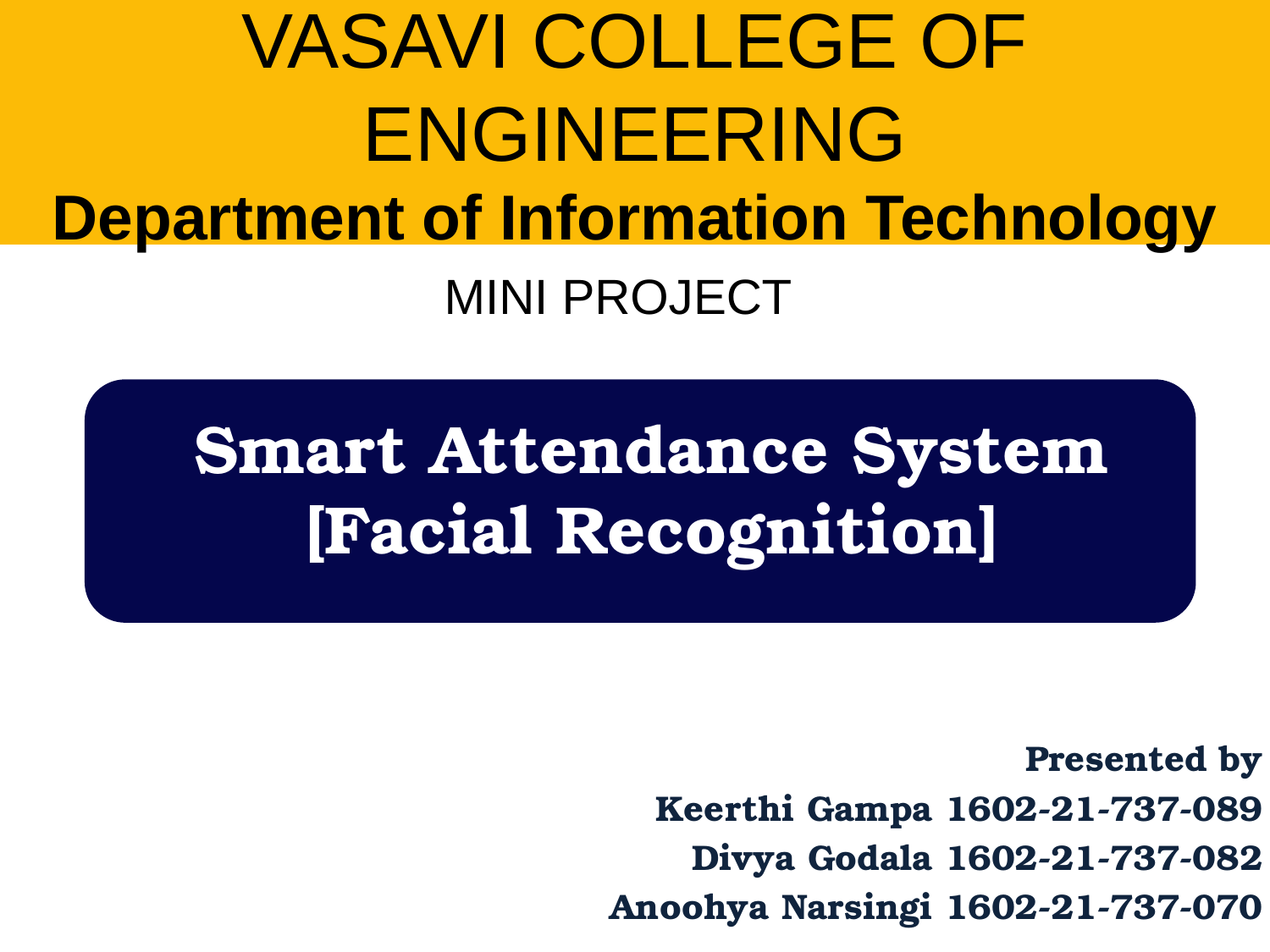

VASAVI COLLEGE OF ENGINEERING
Department of Information Technology
MINI PROJECT

# Smart Attendance System [Facial Recognition]
Presented by
Keerthi Gampa 1602-21-737-089
    Divya Godala 1602-21-737-082
Anoohya Narsingi 1602-21-737-070